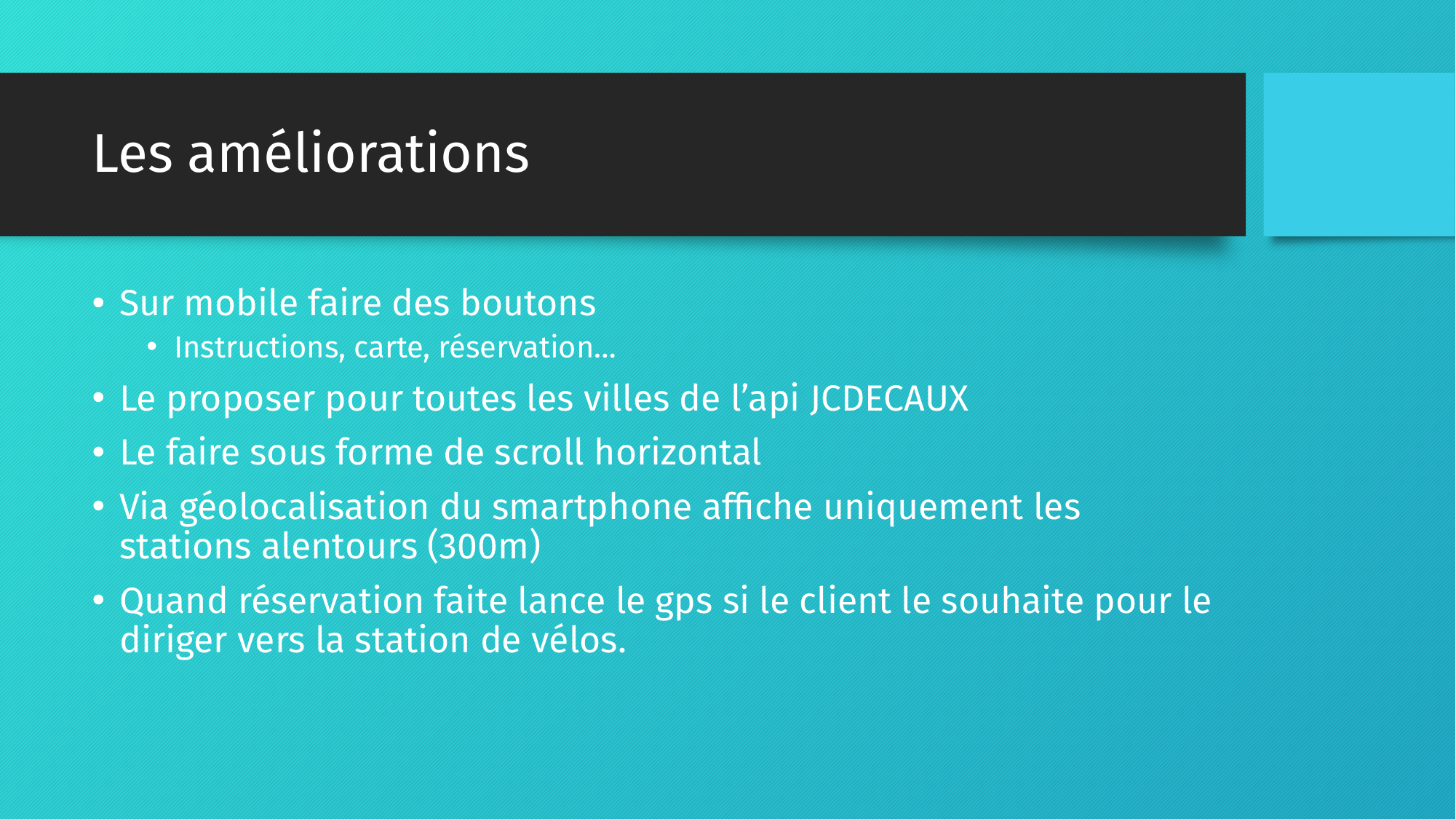

# Les améliorations
Sur mobile faire des boutons
Instructions, carte, réservation…
Le proposer pour toutes les villes de l’api JCDECAUX
Le faire sous forme de scroll horizontal
Via géolocalisation du smartphone affiche uniquement les stations alentours (300m)
Quand réservation faite lance le gps si le client le souhaite pour le diriger vers la station de vélos.